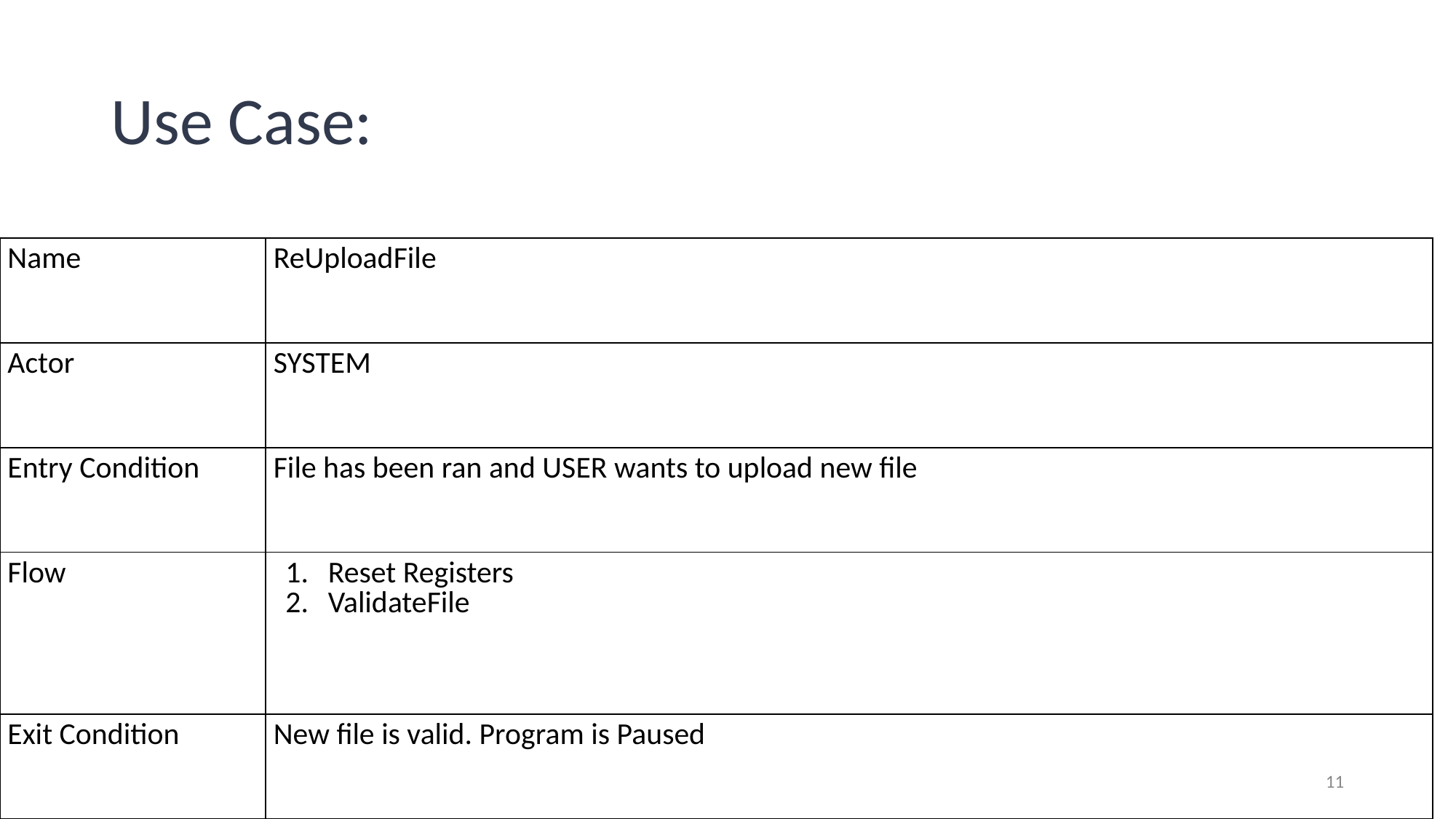

# Use Case:
| Name | ReUploadFile |
| --- | --- |
| Actor | SYSTEM |
| Entry Condition | File has been ran and USER wants to upload new file |
| Flow | Reset Registers ValidateFile |
| Exit Condition | New file is valid. Program is Paused |
11